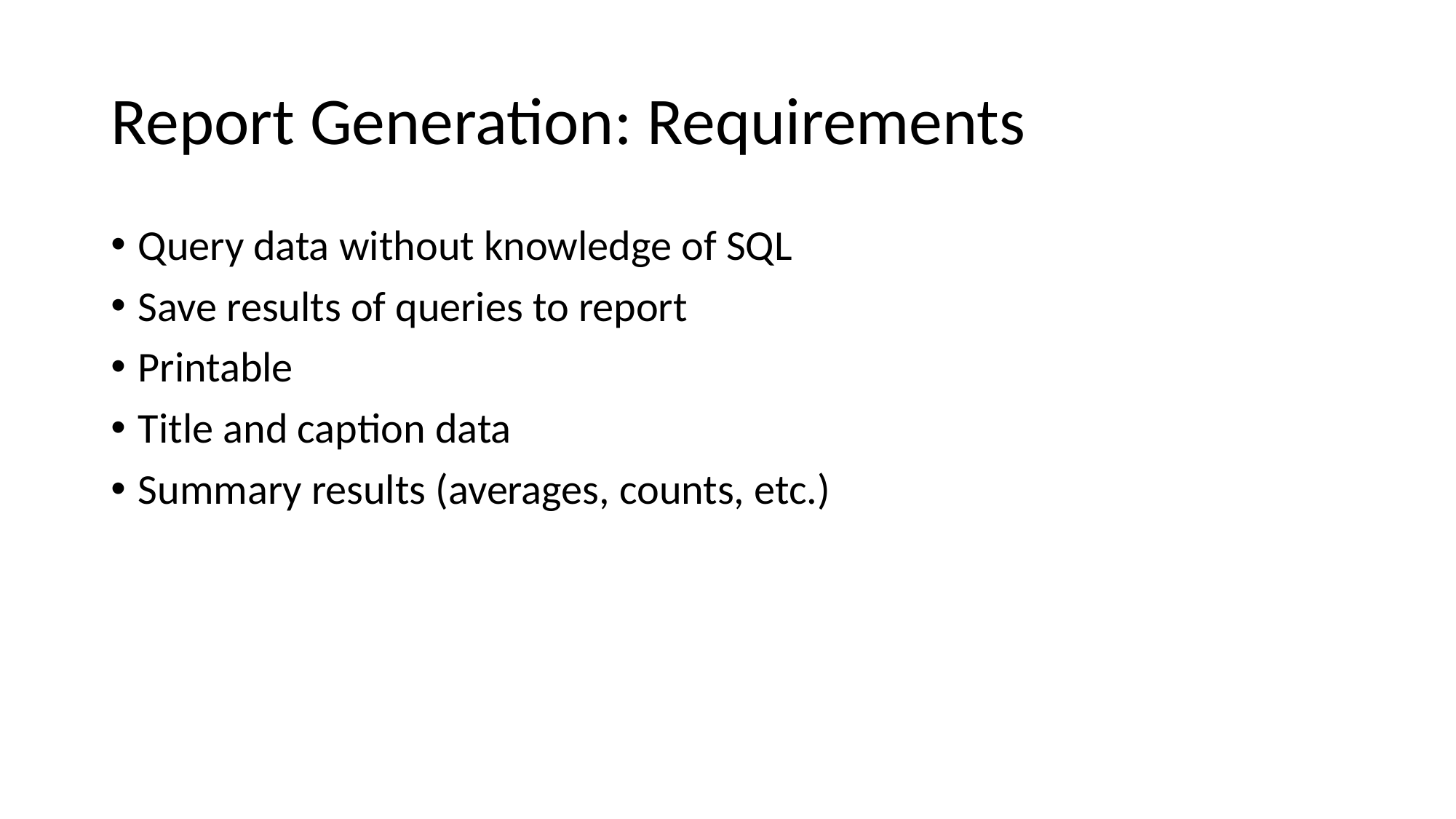

# Report Generation: Requirements
Query data without knowledge of SQL
Save results of queries to report
Printable
Title and caption data
Summary results (averages, counts, etc.)